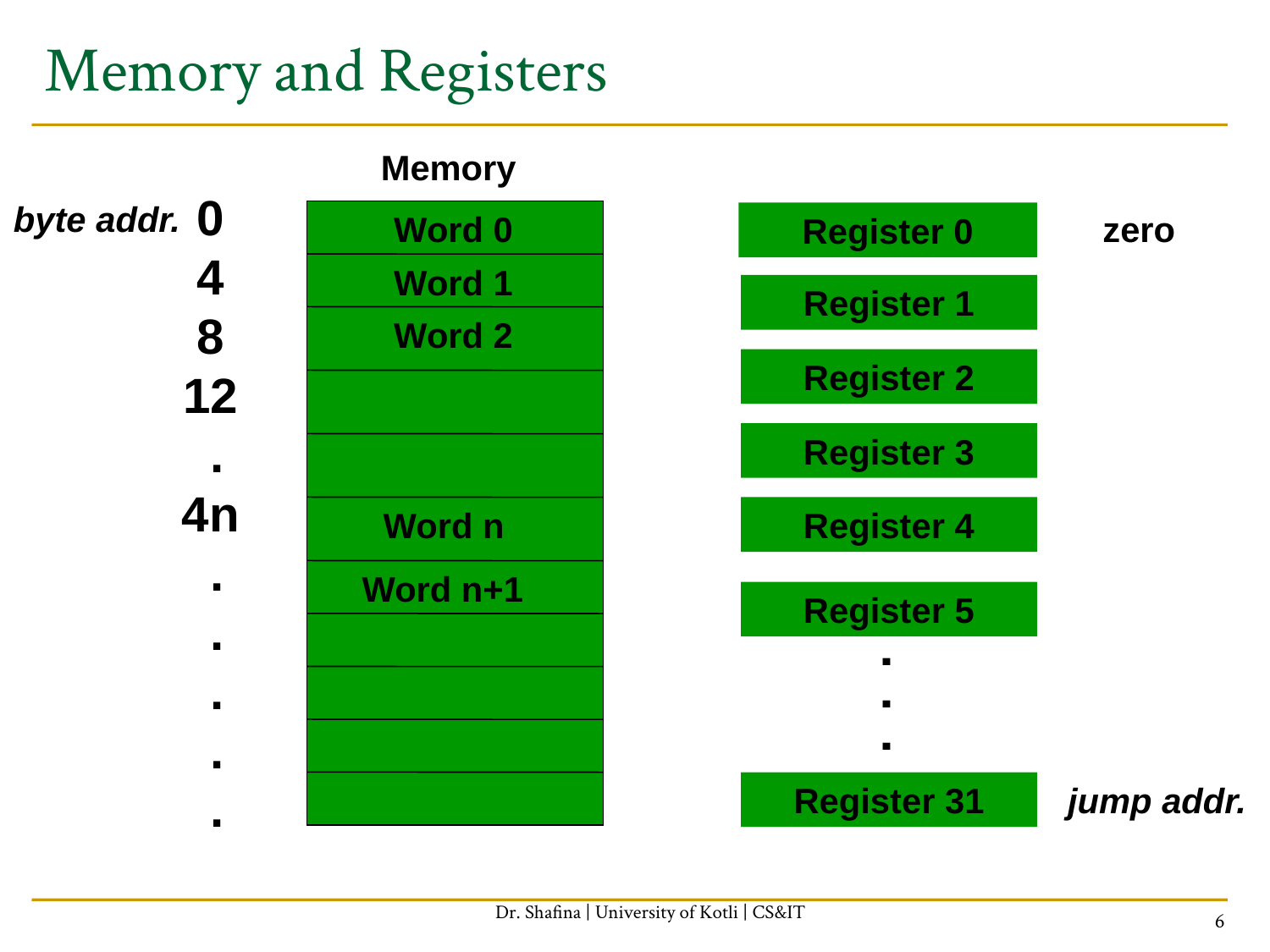

# Memory and Registers
Memory

0
4
8
12
 .
4n
 .
 .
 .
 .
 .
byte addr.

Word 0
zero
Register 0

Word 1
Register 1

Word 2
Register 2

Register 3

Word n
Register 4

Word n+1
Register 5

.
.
.

Register 31
jump addr.
Dr. Shafina | University of Kotli | CS&IT
6